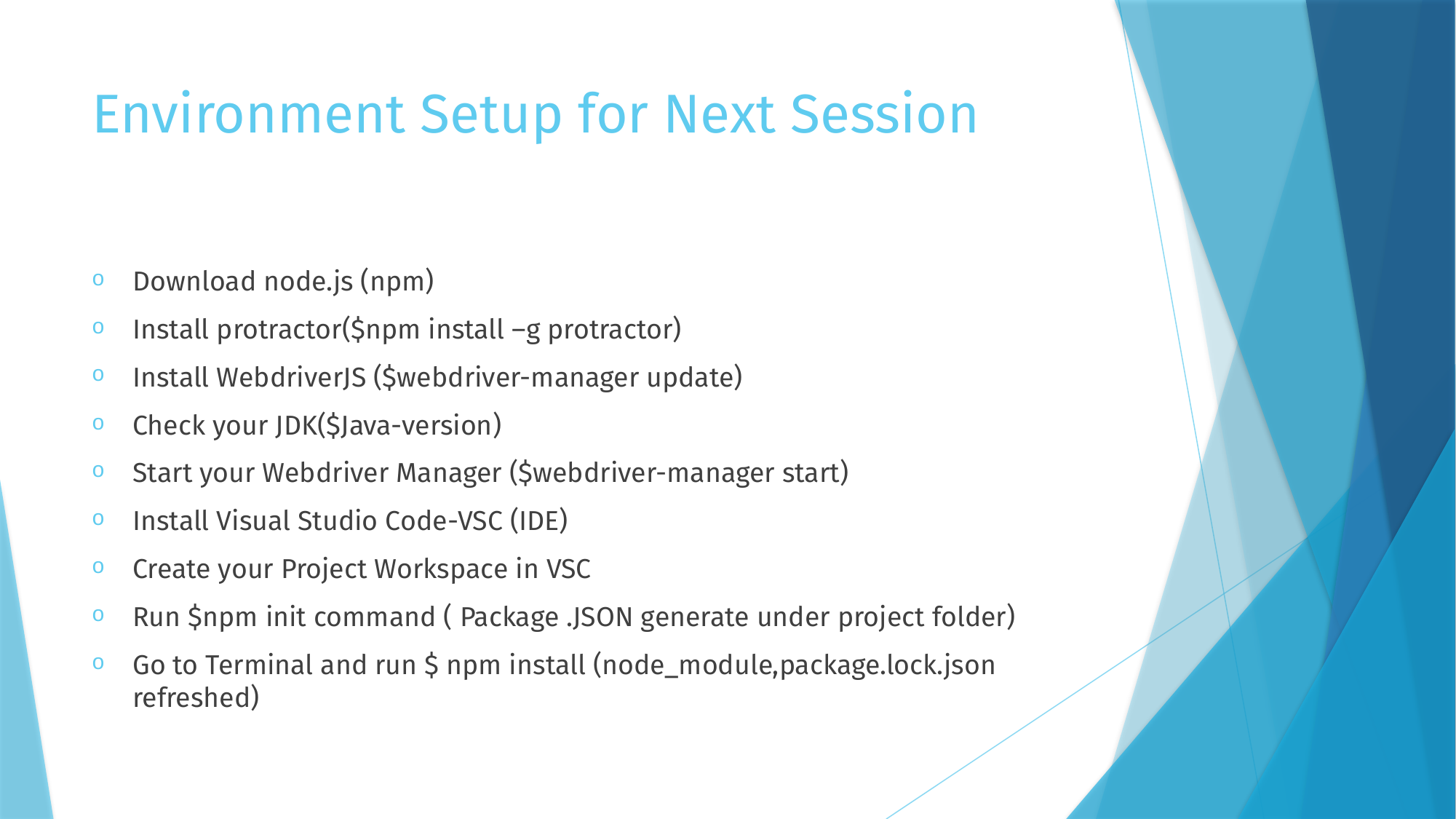

# Environment Setup for Next Session
Download node.js (npm)
Install protractor($npm install –g protractor)
Install WebdriverJS ($webdriver-manager update)
Check your JDK($Java-version)
Start your Webdriver Manager ($webdriver-manager start)
Install Visual Studio Code-VSC (IDE)
Create your Project Workspace in VSC
Run $npm init command ( Package .JSON generate under project folder)
Go to Terminal and run $ npm install (node_module,package.lock.json refreshed)